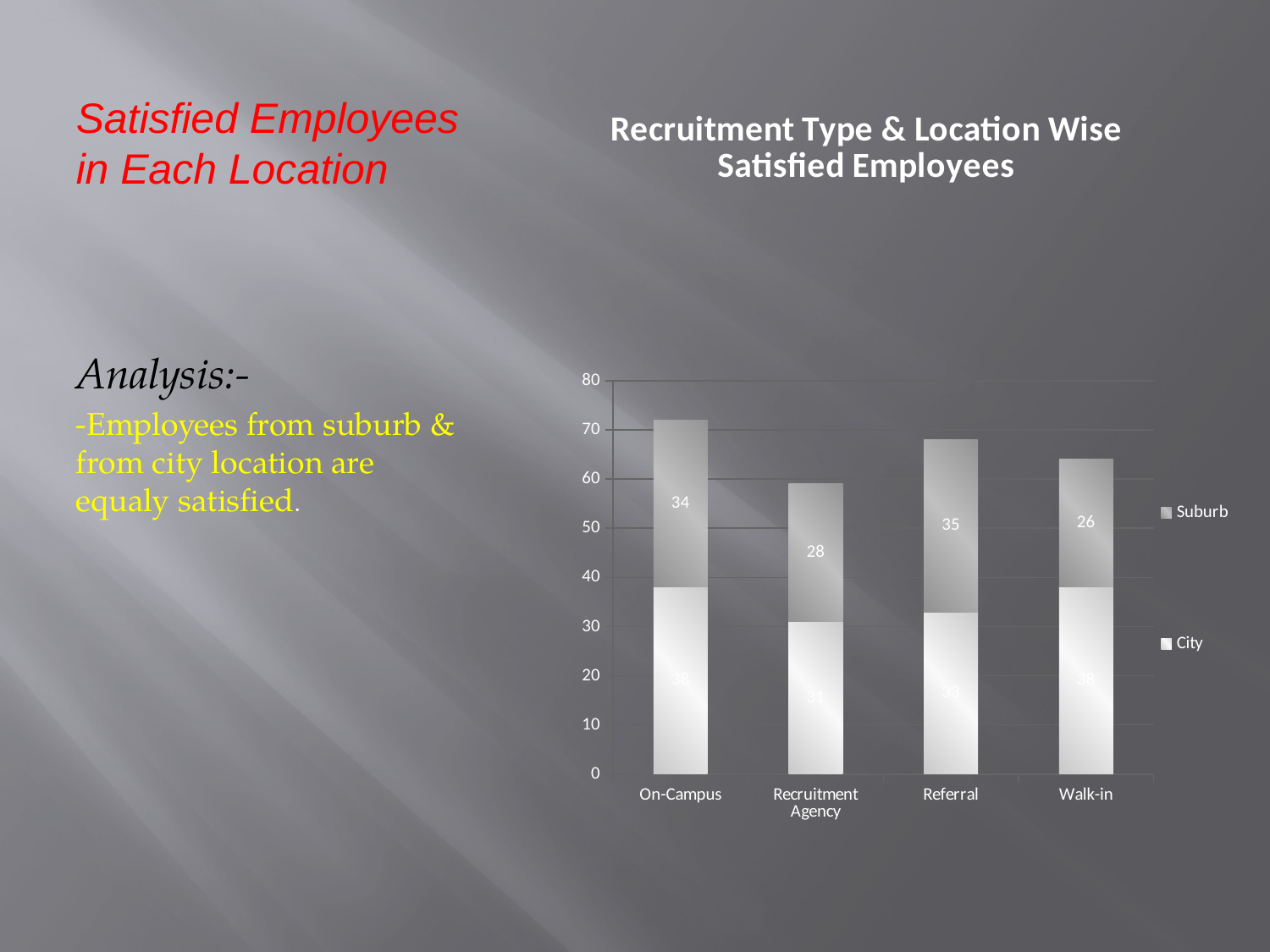

### Chart: Recruitment Type & Location Wise Satisfied Employees

| Category | City | Suburb |
|---|---|---|
| On-Campus | 38.0 | 34.0 |
| Recruitment Agency | 31.0 | 28.0 |
| Referral | 33.0 | 35.0 |
| Walk-in | 38.0 | 26.0 |
# Satisfied Employees in Each Location

Analysis:-
-Employees from suburb & from city location are equaly satisfied.